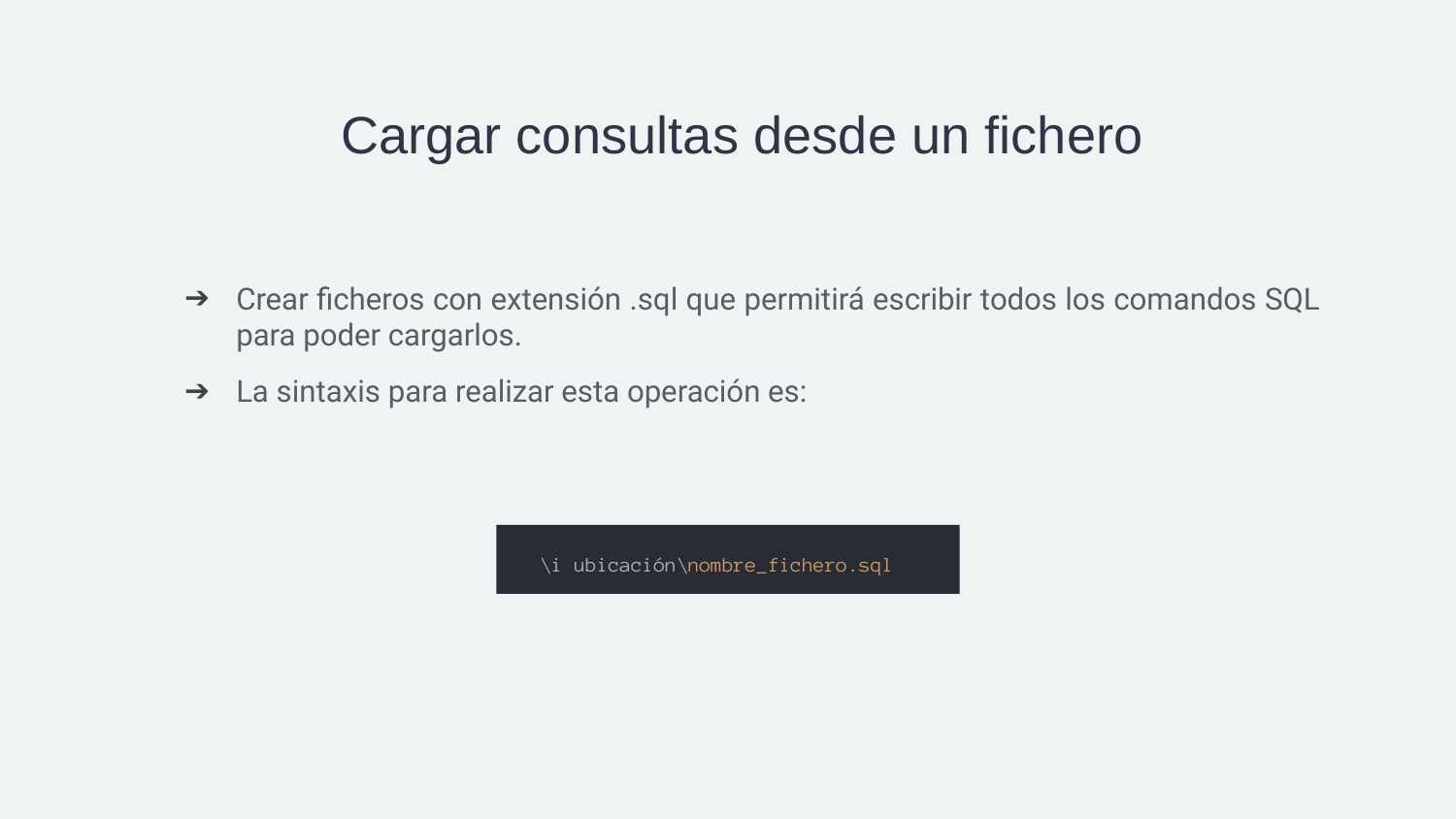

# Cargar consultas desde un fichero
Crear ficheros con extensión .sql que permitirá escribir todos los comandos SQL para poder cargarlos.
La sintaxis para realizar esta operación es:
\i ubicación\nombre_fichero.sql